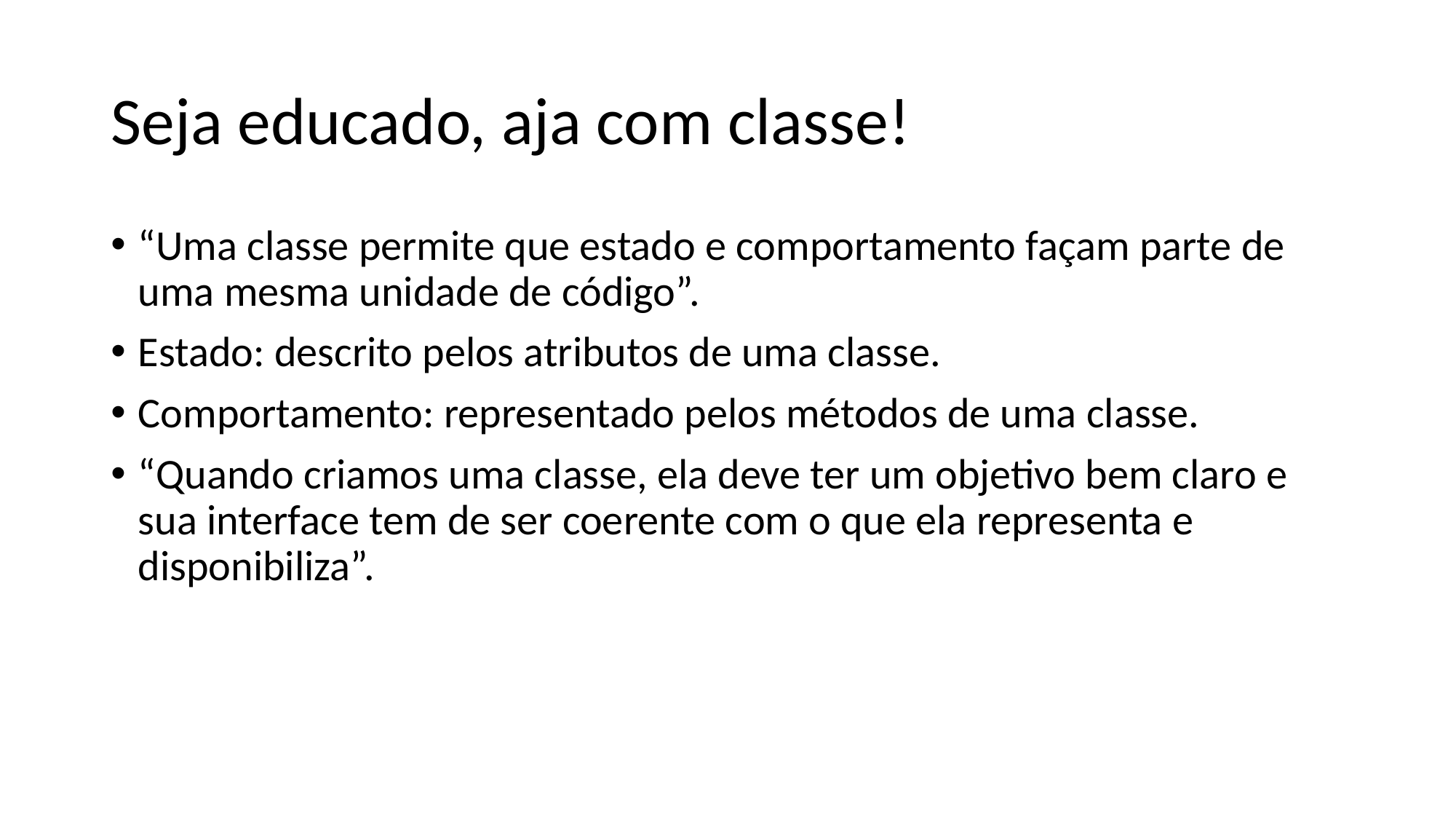

# Seja educado, aja com classe!
“Uma classe permite que estado e comportamento façam parte de uma mesma unidade de código”.
Estado: descrito pelos atributos de uma classe.
Comportamento: representado pelos métodos de uma classe.
“Quando criamos uma classe, ela deve ter um objetivo bem claro e sua interface tem de ser coerente com o que ela representa e disponibiliza”.